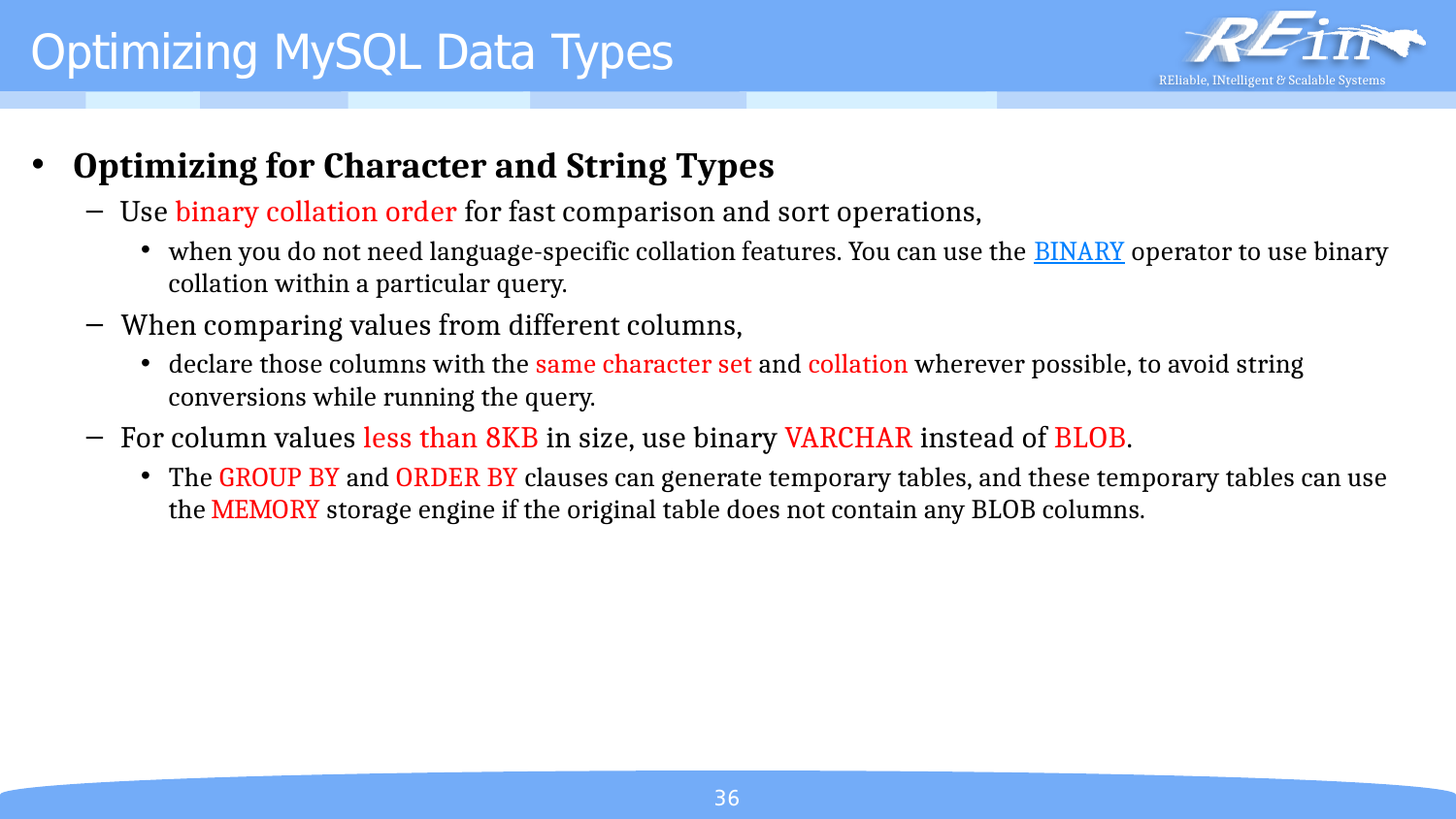

# Optimizing MySQL Data Types
Optimizing for Character and String Types
Use binary collation order for fast comparison and sort operations,
when you do not need language-specific collation features. You can use the BINARY operator to use binary collation within a particular query.
When comparing values from different columns,
declare those columns with the same character set and collation wherever possible, to avoid string conversions while running the query.
For column values less than 8KB in size, use binary VARCHAR instead of BLOB.
The GROUP BY and ORDER BY clauses can generate temporary tables, and these temporary tables can use the MEMORY storage engine if the original table does not contain any BLOB columns.
36